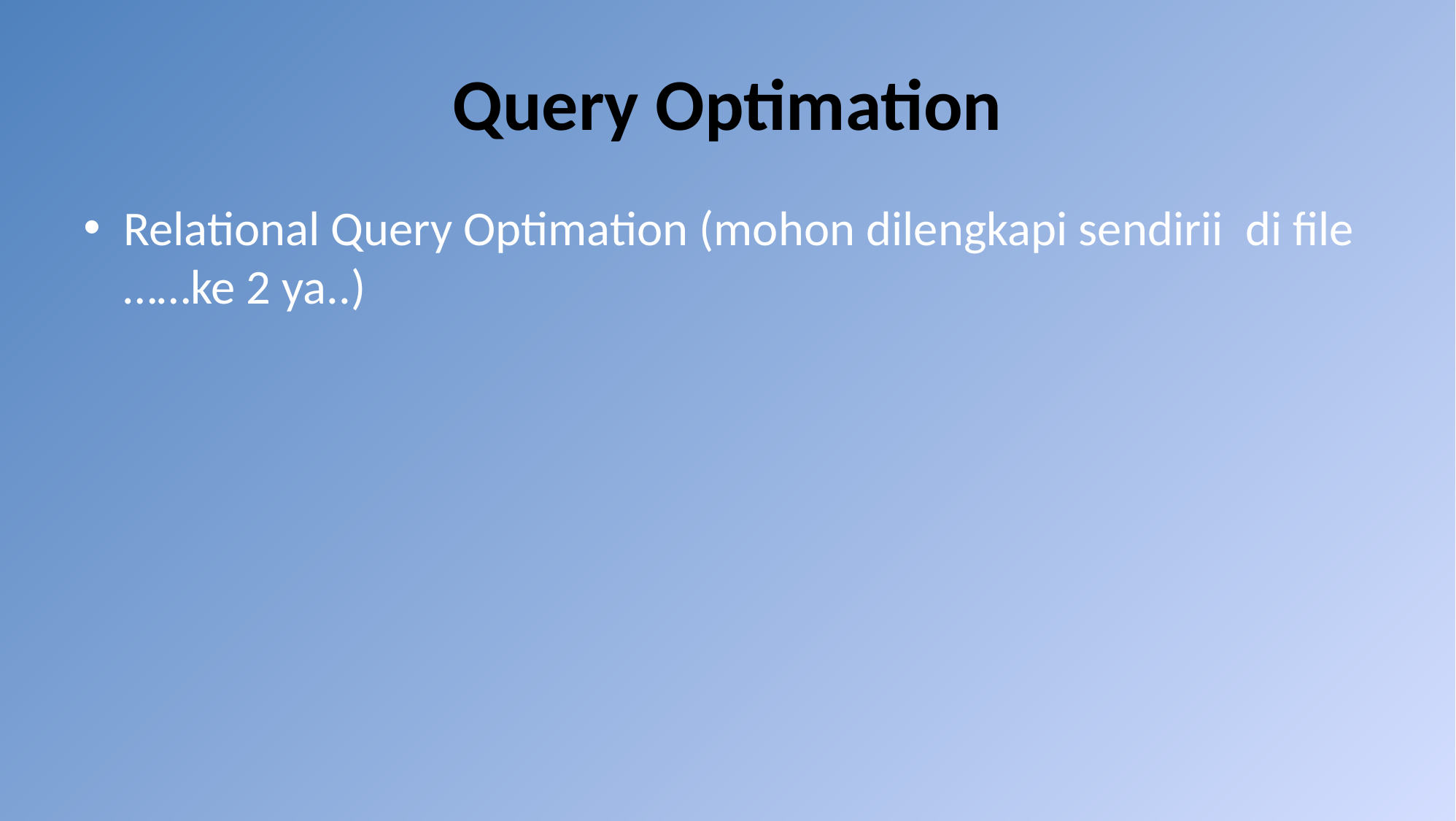

# Query Optimation
Relational Query Optimation (mohon dilengkapi sendirii  di file ……ke 2 ya..)